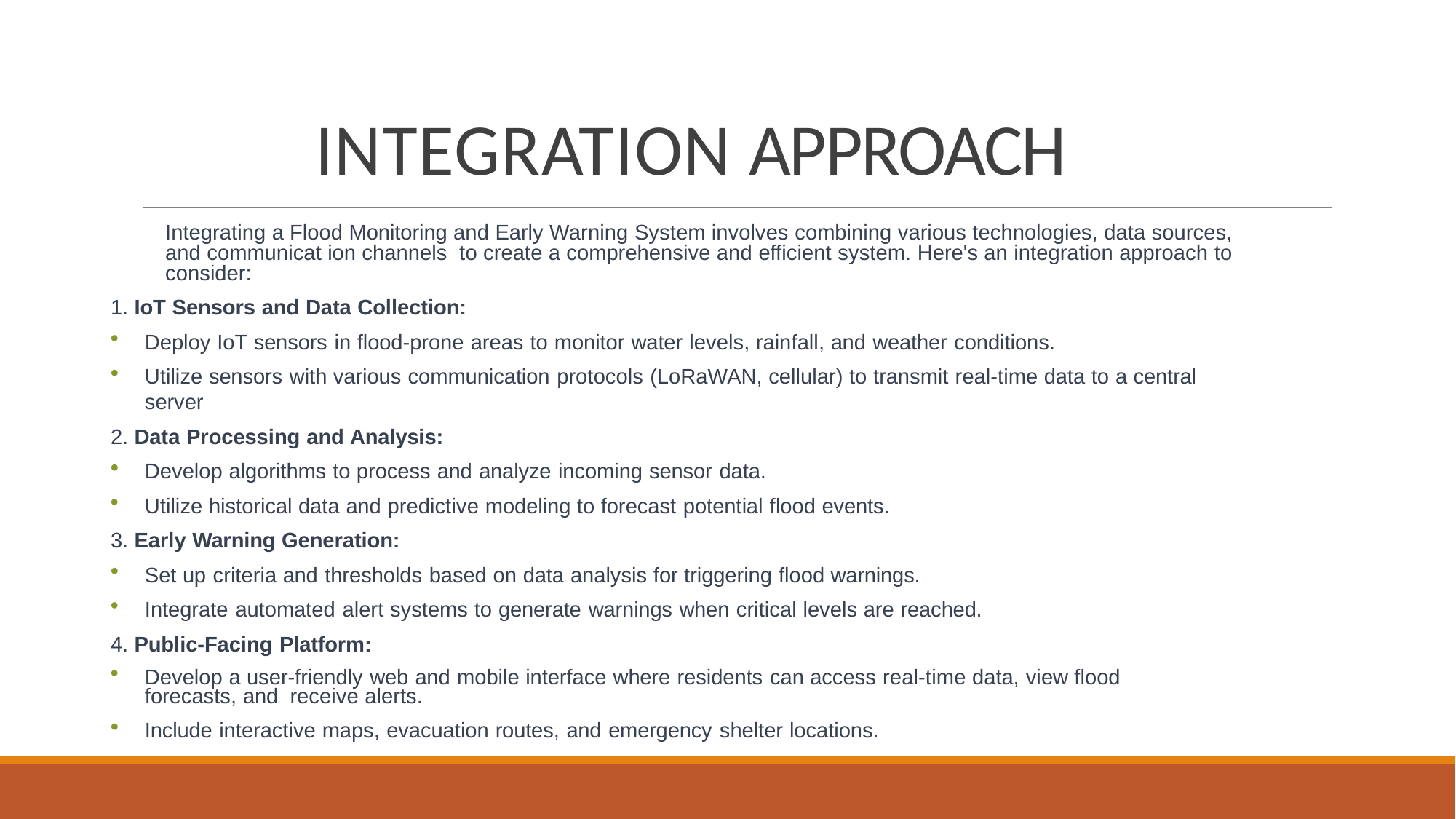

# INTEGRATION APPROACH
Integrating a Flood Monitoring and Early Warning System involves combining various technologies, data sources, and communicat ion channels  to create a comprehensive and efficient system. Here's an integration approach to consider:
1. IoT Sensors and Data Collection:
Deploy IoT sensors in flood-prone areas to monitor water levels, rainfall, and weather conditions.
Utilize sensors with various communication protocols (LoRaWAN, cellular) to transmit real-time data to a central server
2. Data Processing and Analysis:
Develop algorithms to process and analyze incoming sensor data.
Utilize historical data and predictive modeling to forecast potential flood events.
3. Early Warning Generation:
Set up criteria and thresholds based on data analysis for triggering flood warnings.
Integrate automated alert systems to generate warnings when critical levels are reached.
4. Public-Facing Platform:
Develop a user-friendly web and mobile interface where residents can access real-time data, view flood forecasts, and  receive alerts.
Include interactive maps, evacuation routes, and emergency shelter locations.